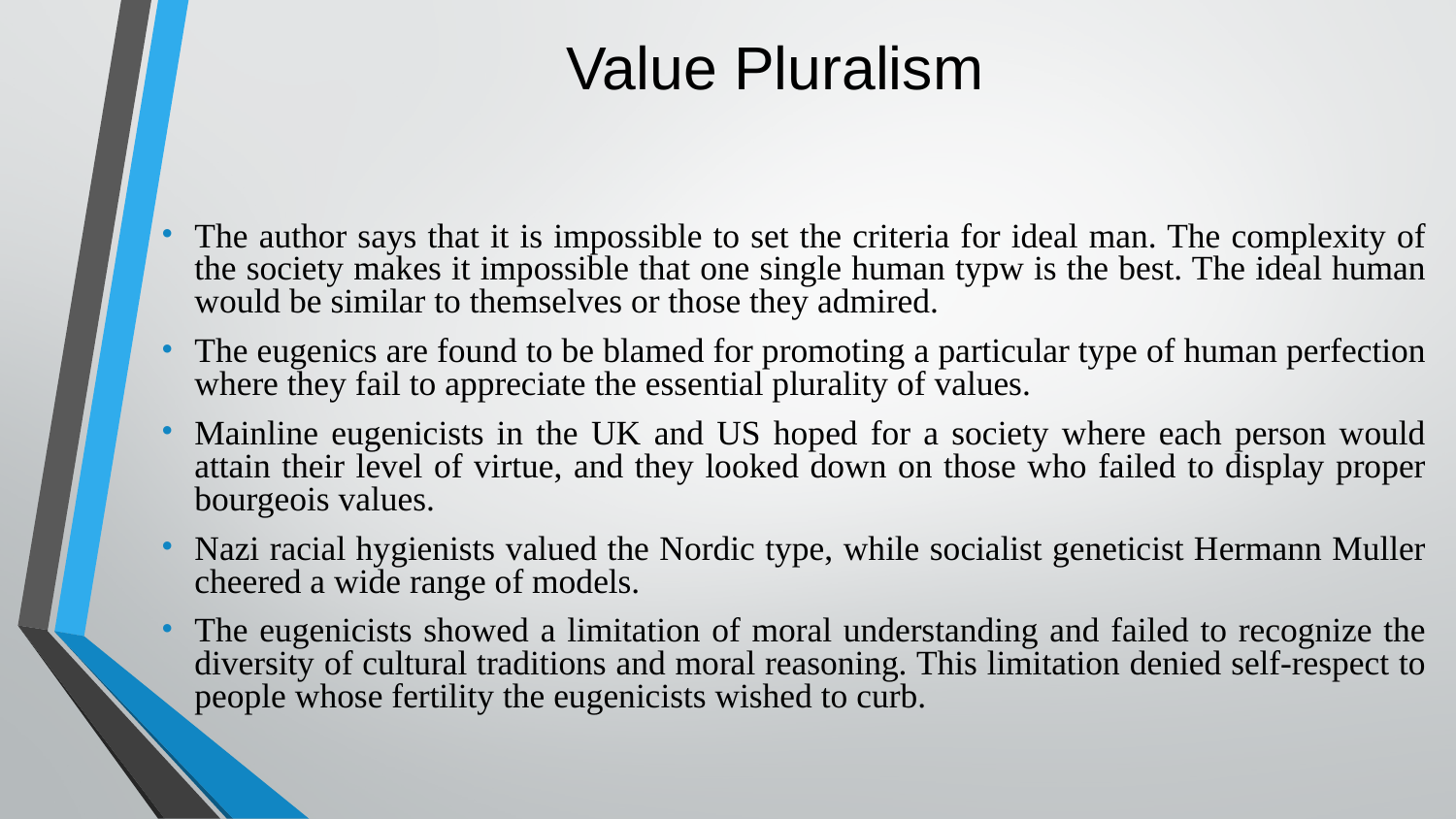

# Value Pluralism
The author says that it is impossible to set the criteria for ideal man. The complexity of the society makes it impossible that one single human typw is the best. The ideal human would be similar to themselves or those they admired.
The eugenics are found to be blamed for promoting a particular type of human perfection where they fail to appreciate the essential plurality of values.
Mainline eugenicists in the UK and US hoped for a society where each person would attain their level of virtue, and they looked down on those who failed to display proper bourgeois values.
Nazi racial hygienists valued the Nordic type, while socialist geneticist Hermann Muller cheered a wide range of models.
The eugenicists showed a limitation of moral understanding and failed to recognize the diversity of cultural traditions and moral reasoning. This limitation denied self-respect to people whose fertility the eugenicists wished to curb.